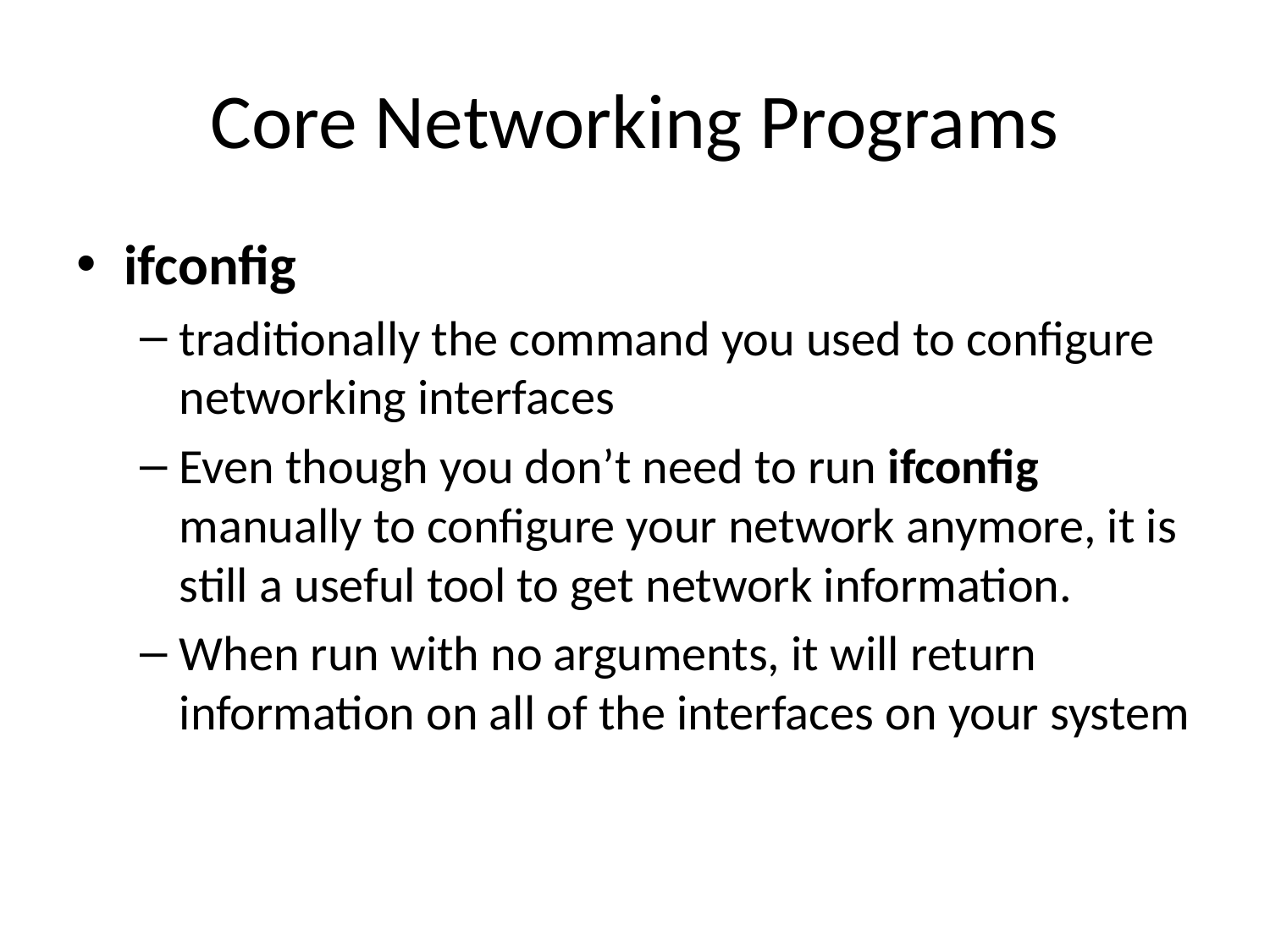

# Core Networking Programs
ifconfig
traditionally the command you used to configure networking interfaces
Even though you don’t need to run ifconfig manually to configure your network anymore, it is still a useful tool to get network information.
When run with no arguments, it will return information on all of the interfaces on your system